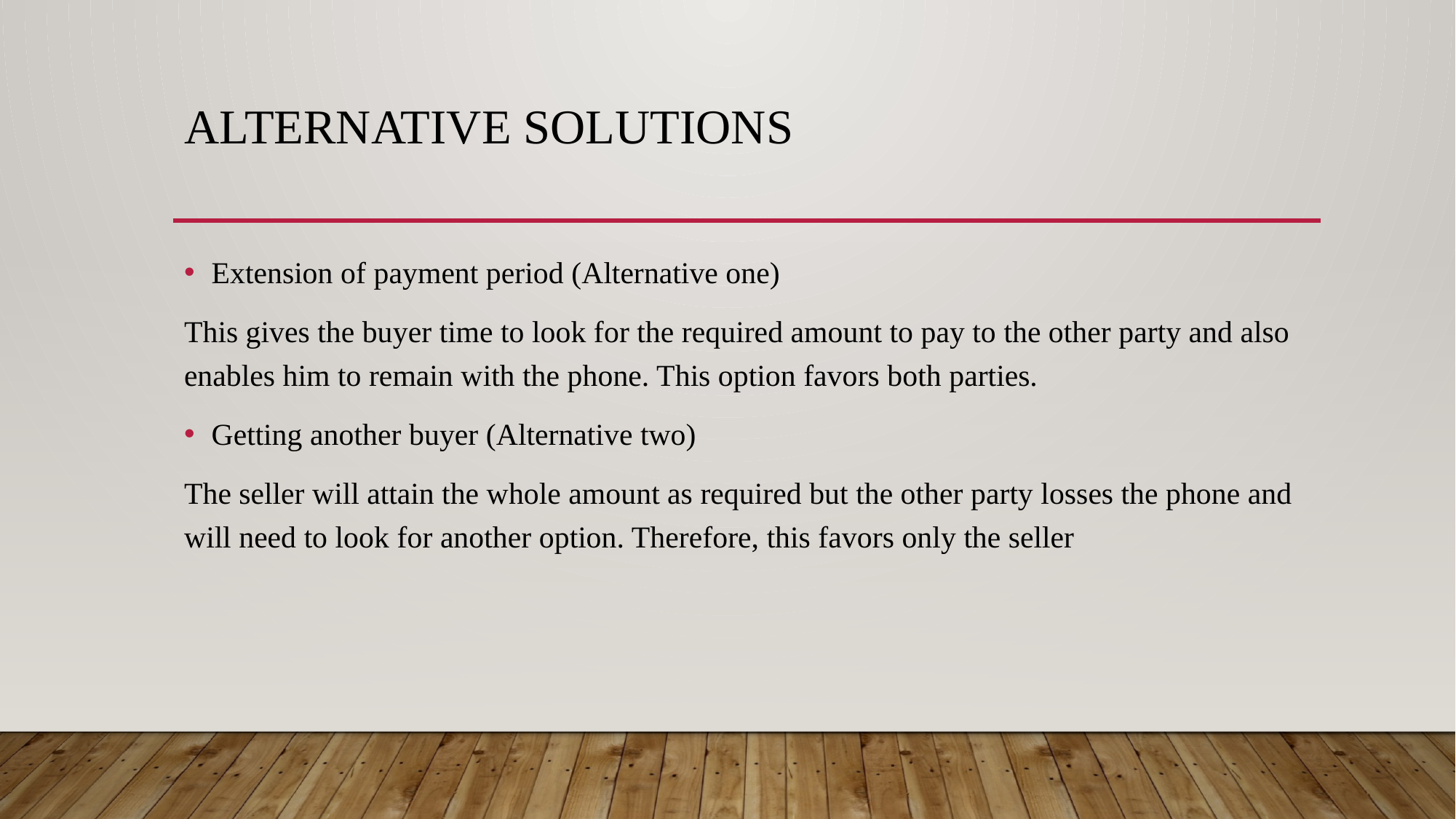

# Alternative solutions
Extension of payment period (Alternative one)
This gives the buyer time to look for the required amount to pay to the other party and also enables him to remain with the phone. This option favors both parties.
Getting another buyer (Alternative two)
The seller will attain the whole amount as required but the other party losses the phone and will need to look for another option. Therefore, this favors only the seller